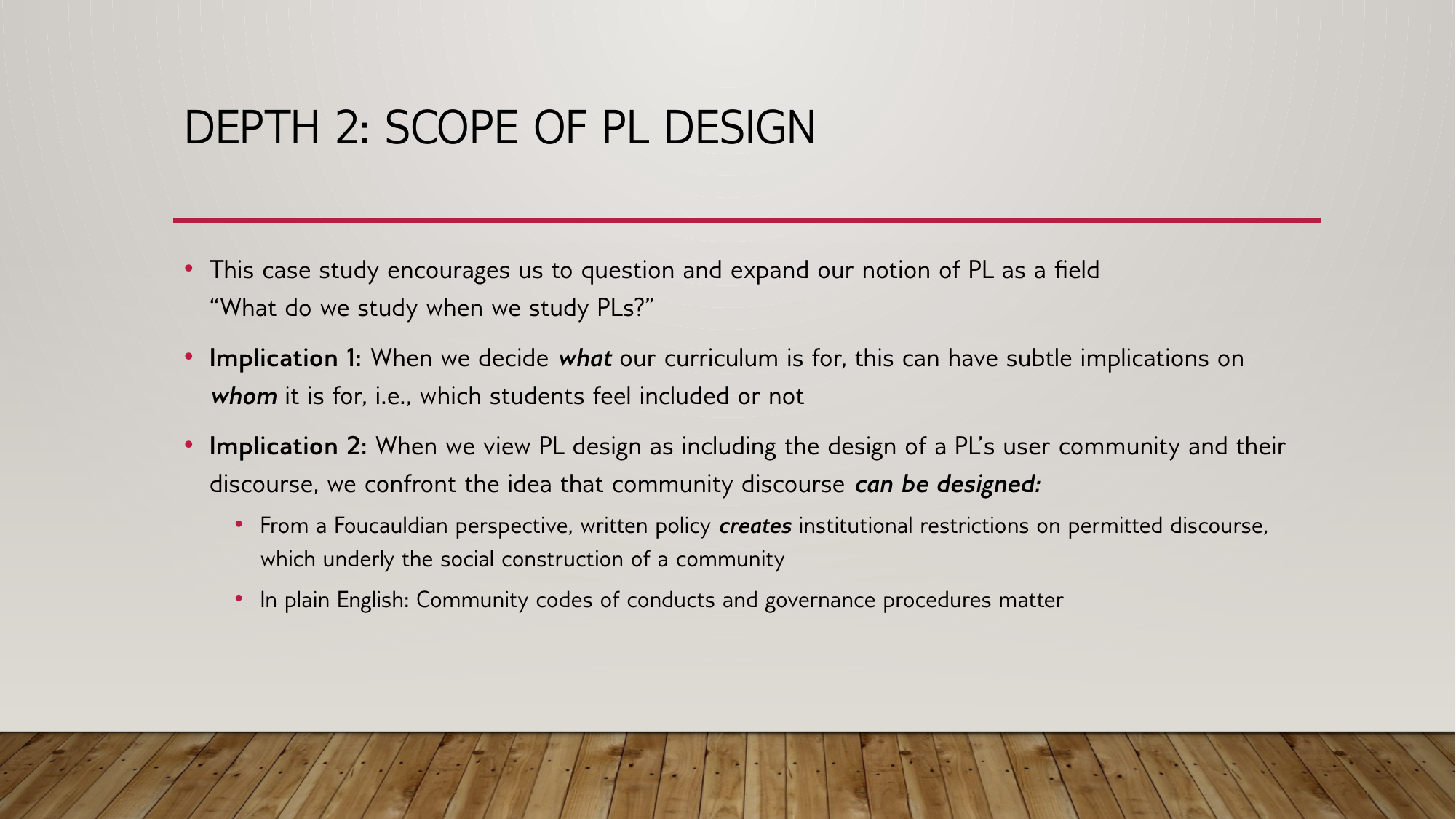

# Depth 2: scope of pl design
This case study encourages us to question and expand our notion of PL as a field
“What do we study when we study PLs?”
Implication 1: When we decide what our curriculum is for, this can have subtle implications on whom it is for, i.e., which students feel included or not
Implication 2: When we view PL design as including the design of a PL’s user community and their discourse, we confront the idea that community discourse can be designed:
From a Foucauldian perspective, written policy creates institutional restrictions on permitted discourse, which underly the social construction of a community
In plain English: Community codes of conducts and governance procedures matter